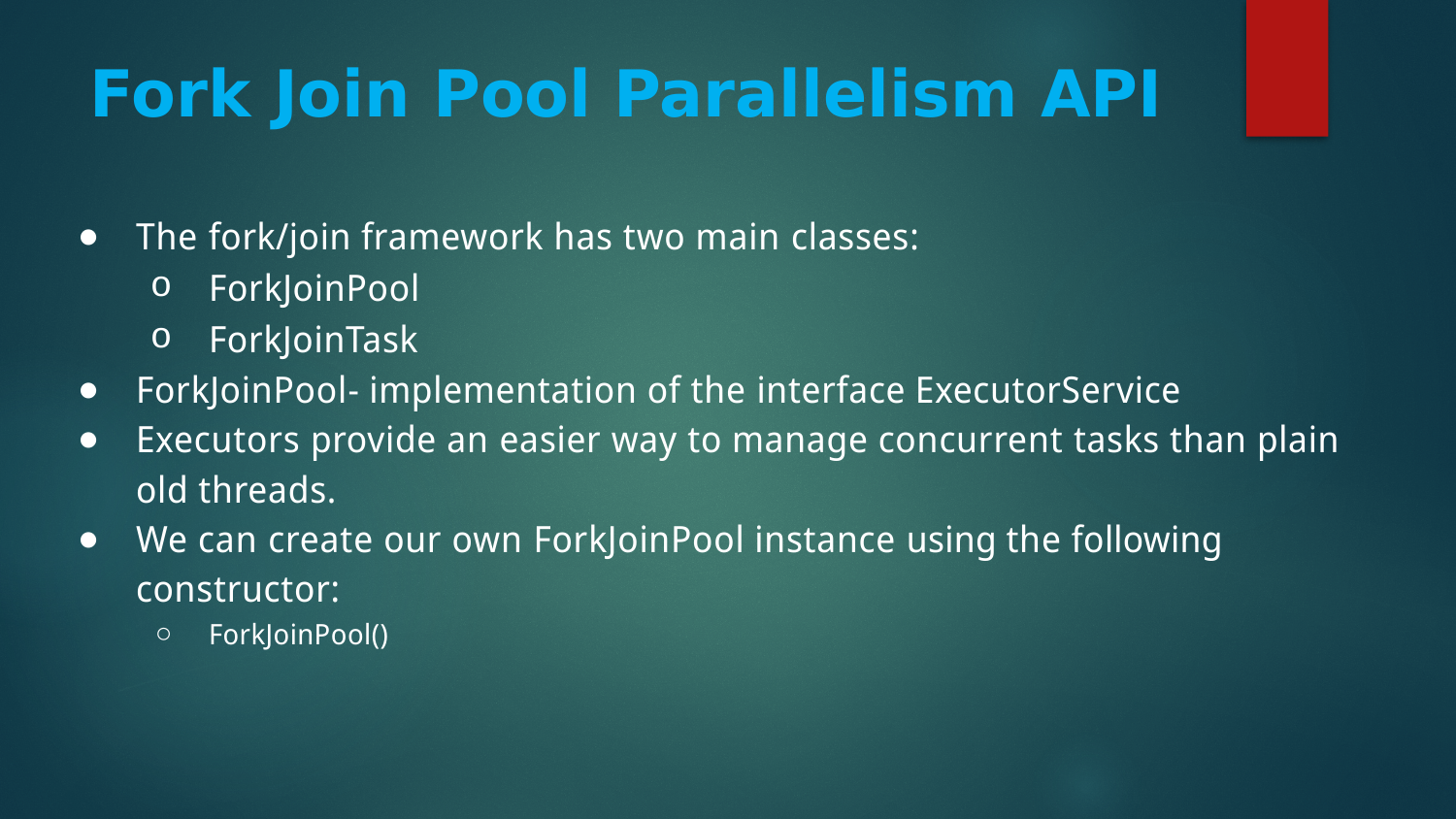

Fork Join Pool Parallelism API
The fork/join framework has two main classes:
ForkJoinPool
ForkJoinTask
ForkJoinPool- implementation of the interface ExecutorService
Executors provide an easier way to manage concurrent tasks than plain  old threads.
We can create our own ForkJoinPool instance using the following constructor:
ForkJoinPool()